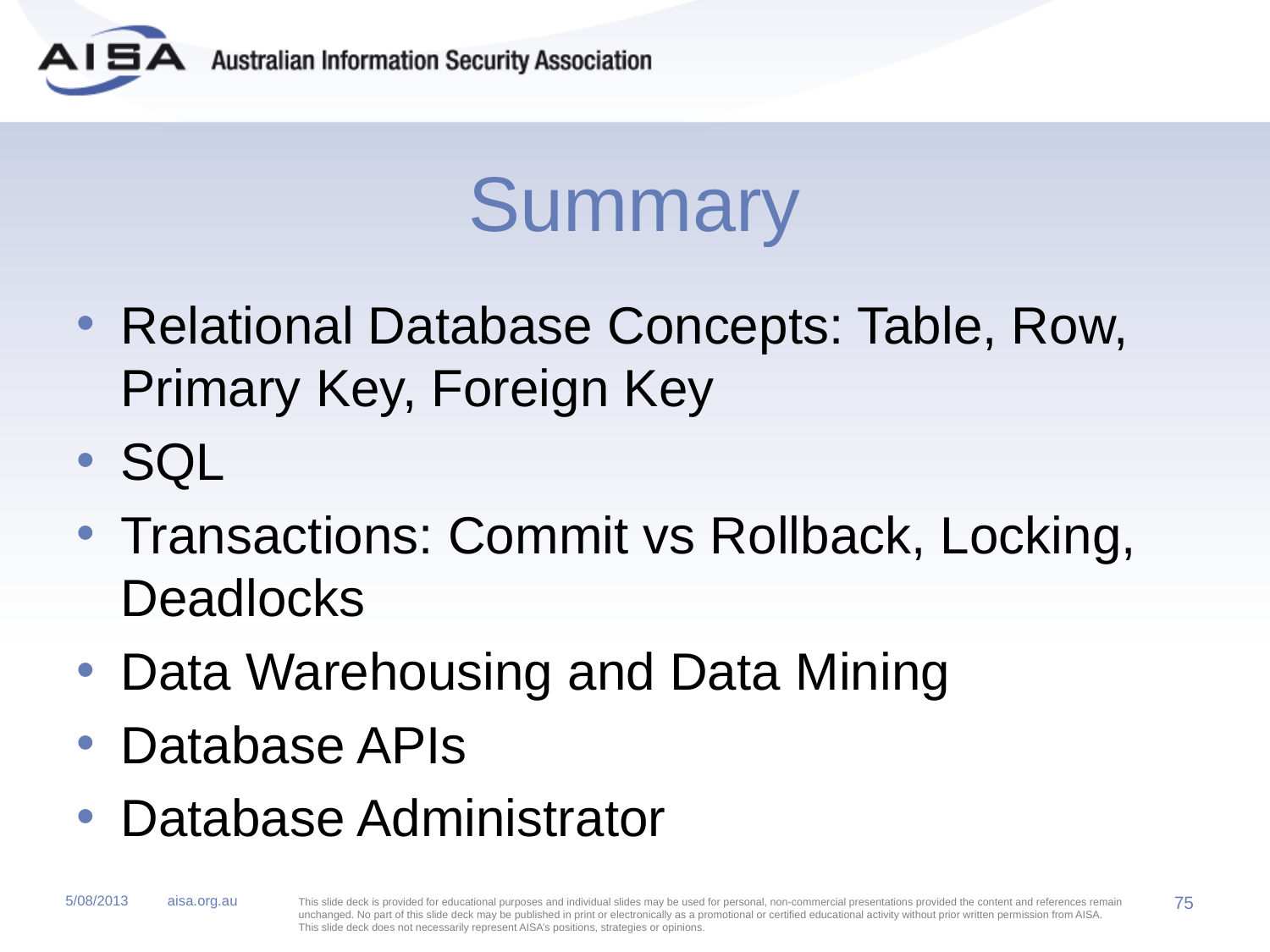

# Summary
Relational Database Concepts: Table, Row, Primary Key, Foreign Key
SQL
Transactions: Commit vs Rollback, Locking, Deadlocks
Data Warehousing and Data Mining
Database APIs
Database Administrator